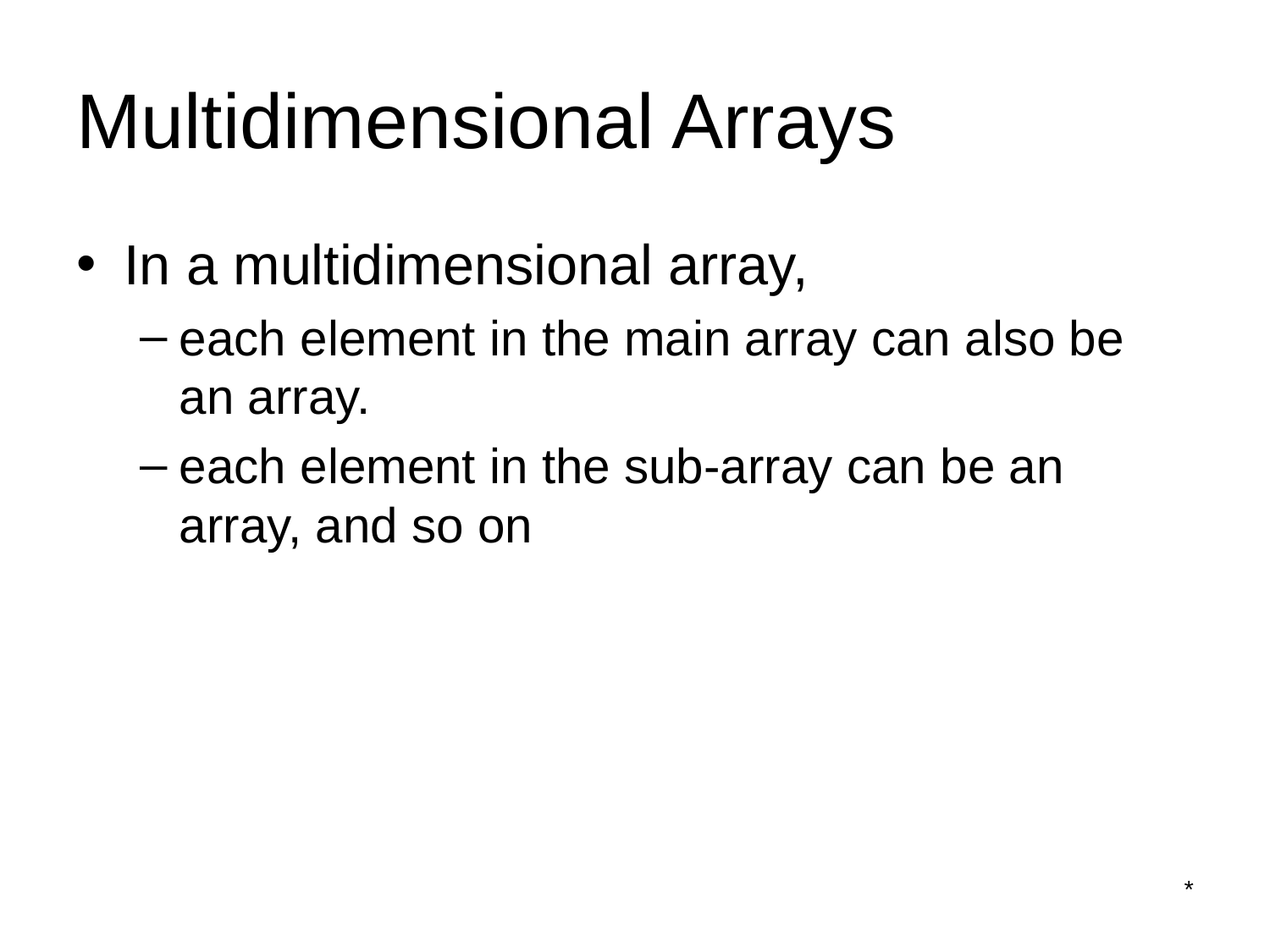

# Multidimensional Arrays
In a multidimensional array,
each element in the main array can also be an array.
each element in the sub-array can be an array, and so on
*